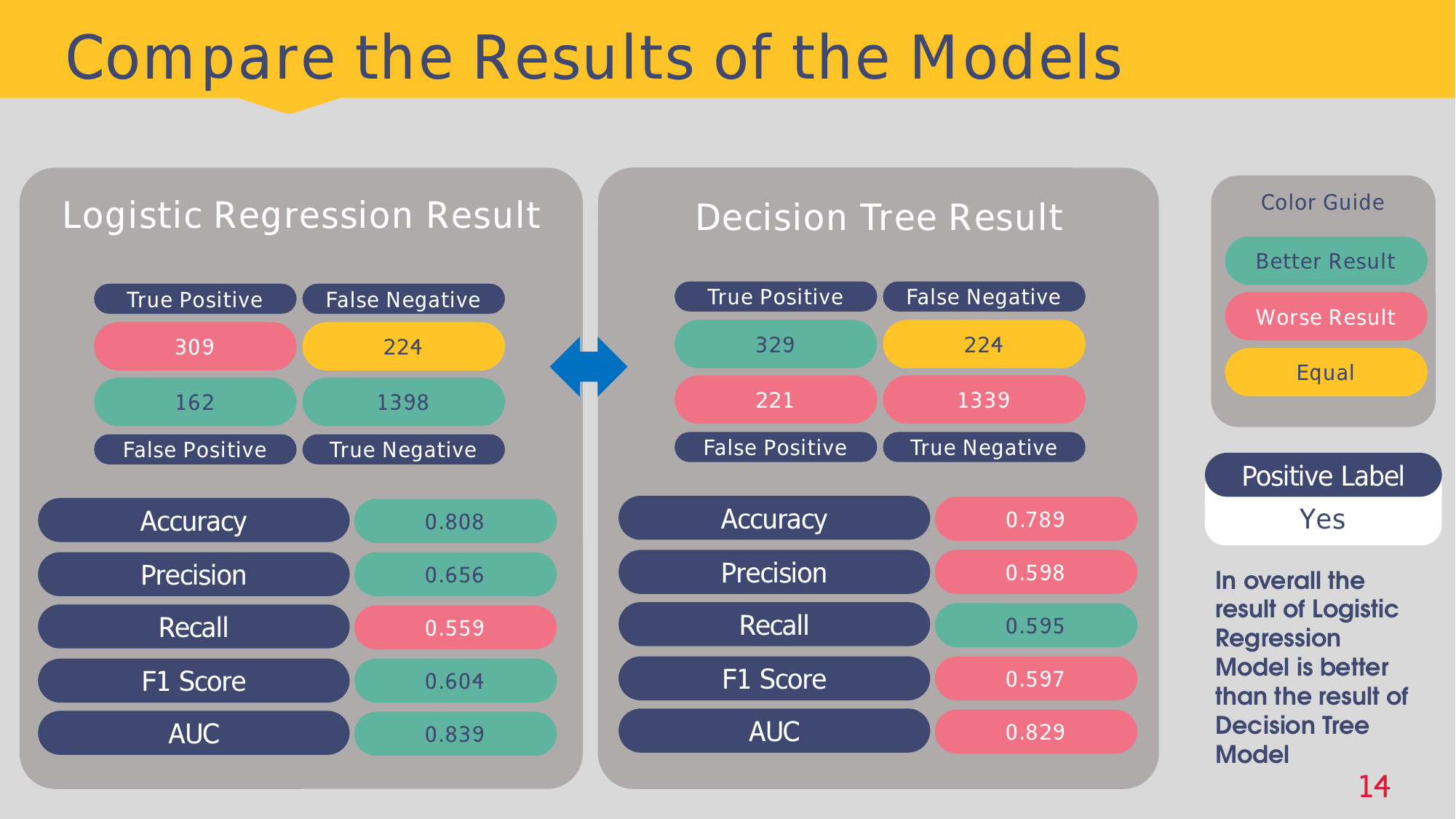

# Compare the Results of the Models

Color Guide
Logistic Regression Result
Decision Tree Result
Better Result
True Positive
False Negative
True Positive
False Negative
Worse Result
329
224
309
224

Equal
221
1339
162
1398
False Positive
True Negative
False Positive
True Negative
Positive Label
Yes
Accuracy
0.789
Accuracy
0.808
Precision
0.598
Precision
0.656
In overall the result of Logistic Regression Model is better than the result of Decision Tree Model
Recall
0.595
Recall
0.559
F1 Score
0.597
F1 Score
0.604
AUC
0.829
AUC
0.839
14